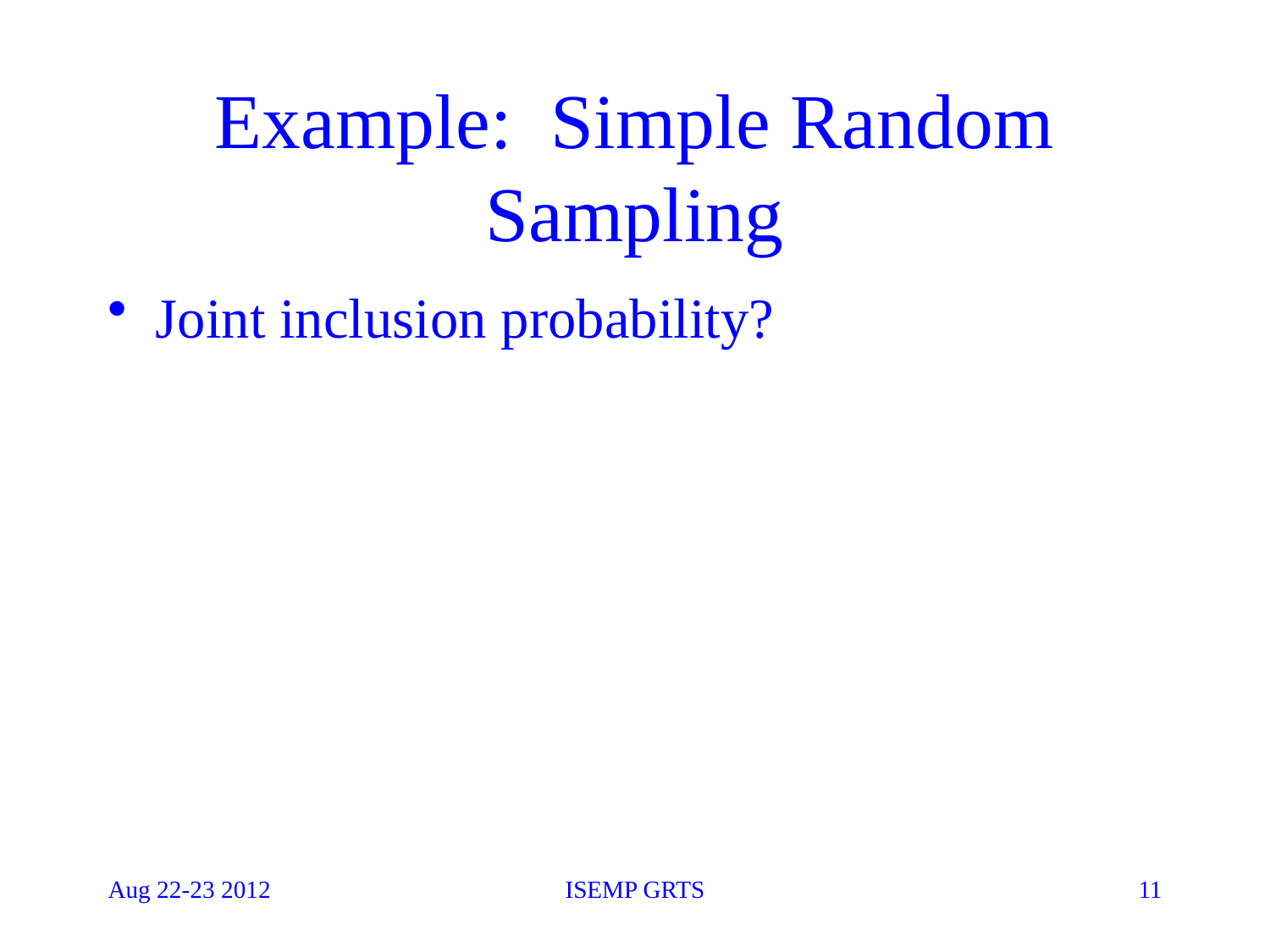

# Example:  Simple Random Sampling
Joint inclusion probability?

Aug 22-23 2012
ISEMP GRTS
11